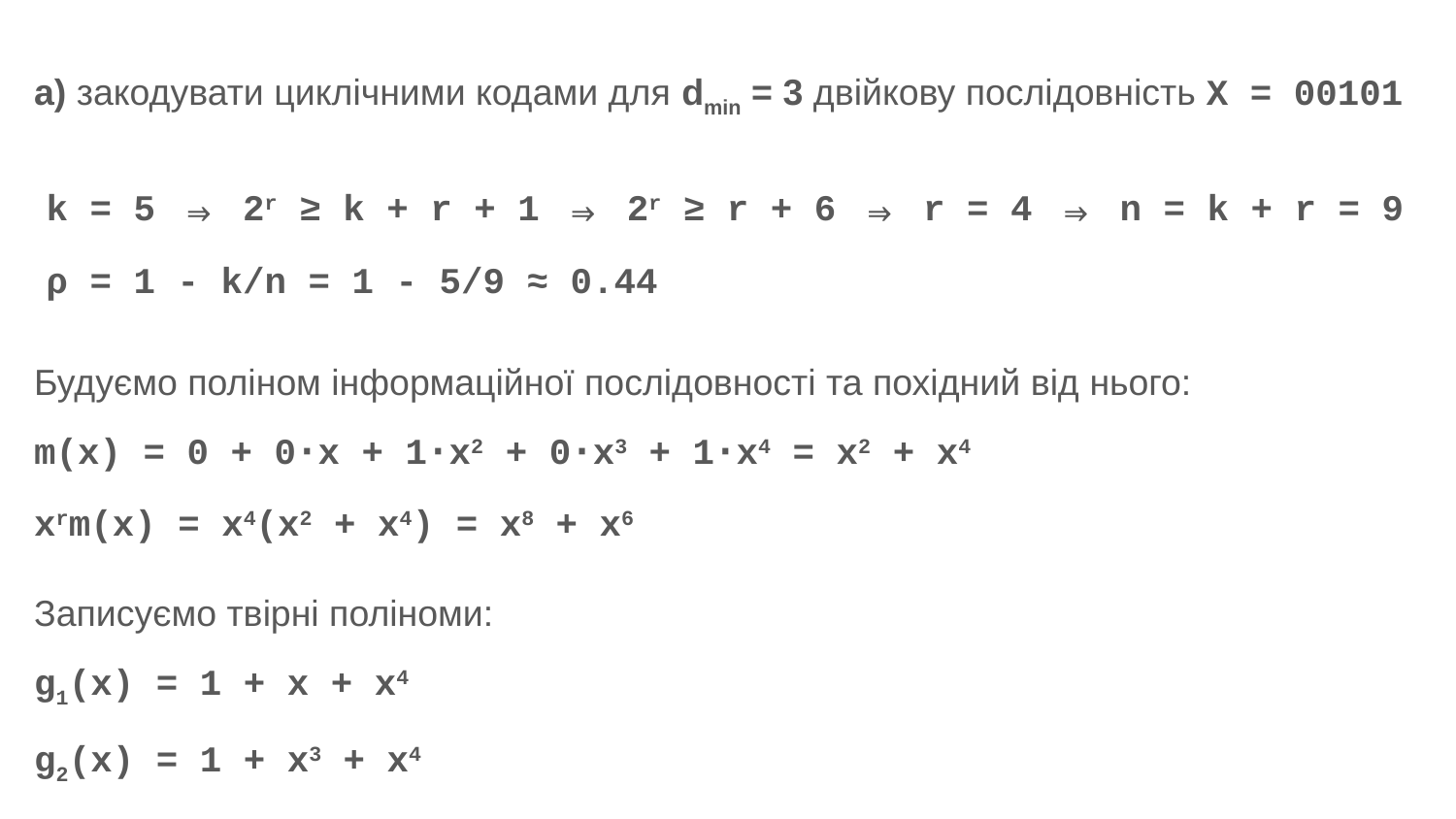

a) закодувати циклічними кодами для dmin = 3 двійкову послідовність X = 00101
k = 5 ⇒ 2r ≥ k + r + 1 ⇒ 2r ≥ r + 6 ⇒ r = 4 ⇒ n = k + r = 9
ρ = 1 - k/n = 1 - 5/9 ≈ 0.44
Будуємо поліном інформаційної послідовності та похідний від нього:
m(x) = 0 + 0⋅x + 1⋅x2 + 0⋅x3 + 1⋅x4 = x2 + x4
xrm(x) = x4(x2 + x4) = x8 + x6
Записуємо твірні поліноми:
g1(x) = 1 + x + x4
g2(x) = 1 + x3 + x4